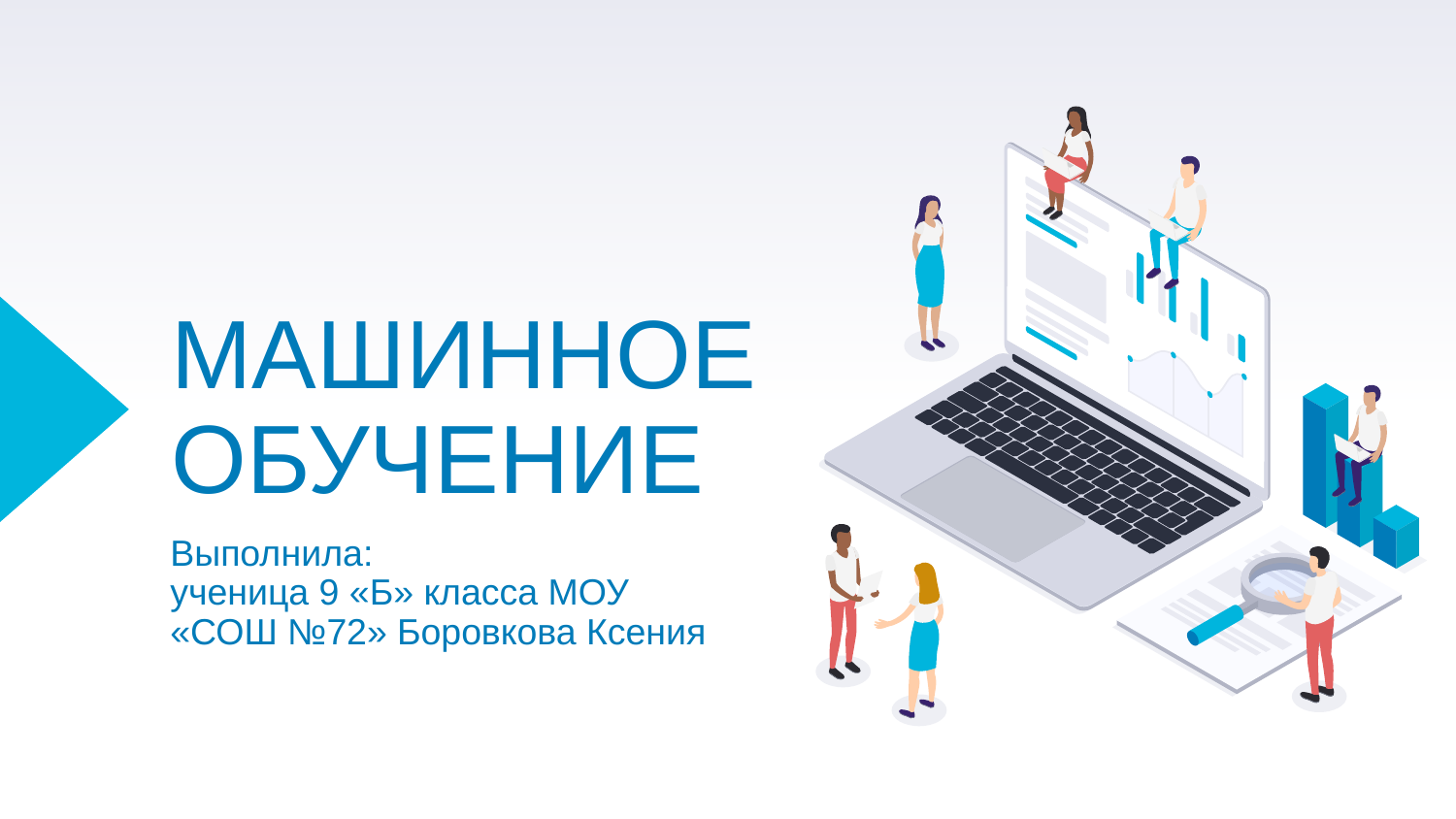

# МАШИННОЕ ОБУЧЕНИЕ
Выполнила:
ученица 9 «Б» класса МОУ «СОШ №72» Боровкова Ксения